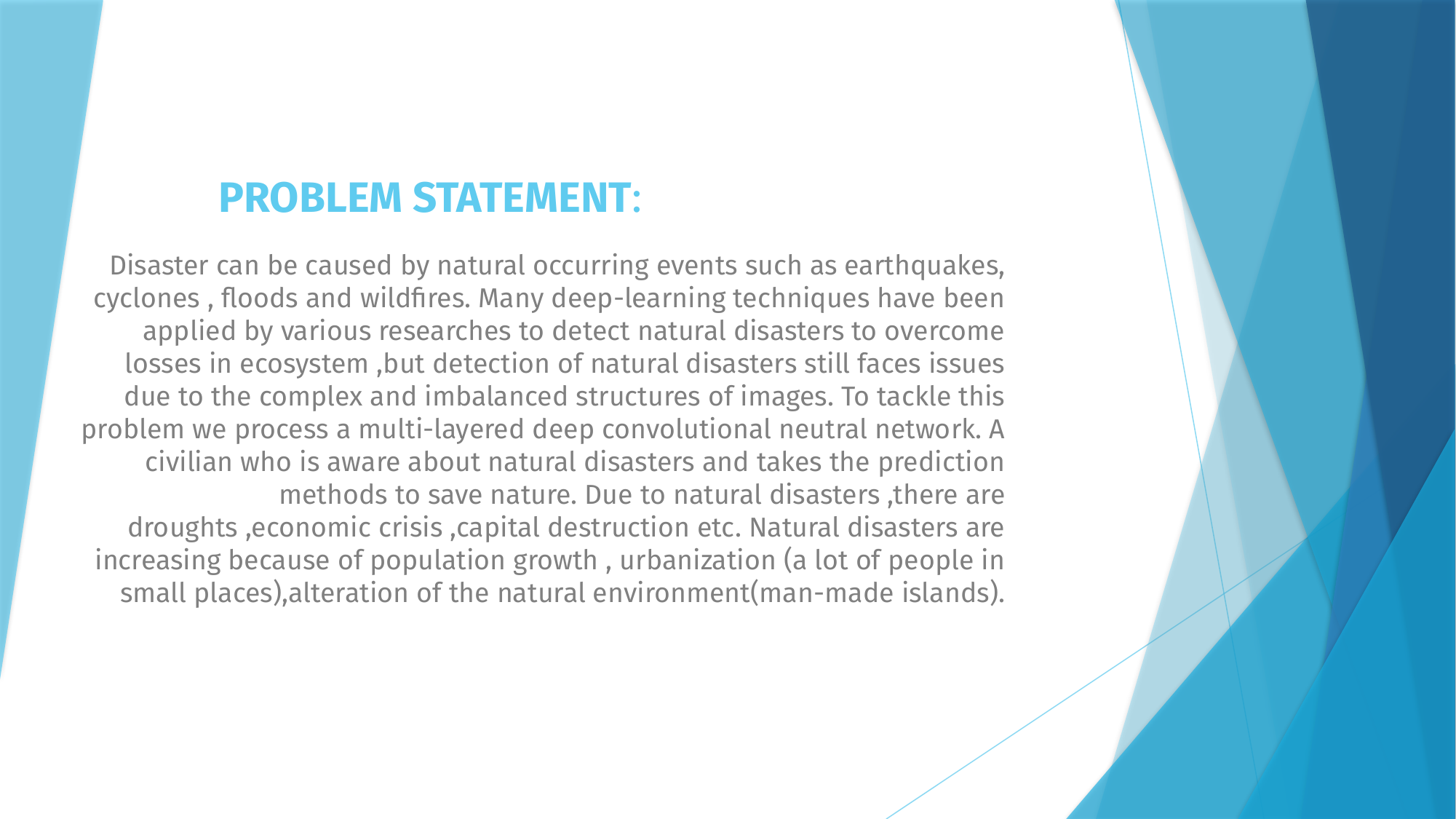

# PROBLEM STATEMENT:
Disaster can be caused by natural occurring events such as earthquakes, cyclones , floods and wildfires. Many deep-learning techniques have been applied by various researches to detect natural disasters to overcome losses in ecosystem ,but detection of natural disasters still faces issues due to the complex and imbalanced structures of images. To tackle this problem we process a multi-layered deep convolutional neutral network. A civilian who is aware about natural disasters and takes the prediction methods to save nature. Due to natural disasters ,there are droughts ,economic crisis ,capital destruction etc. Natural disasters are increasing because of population growth , urbanization (a lot of people in small places),alteration of the natural environment(man-made islands).